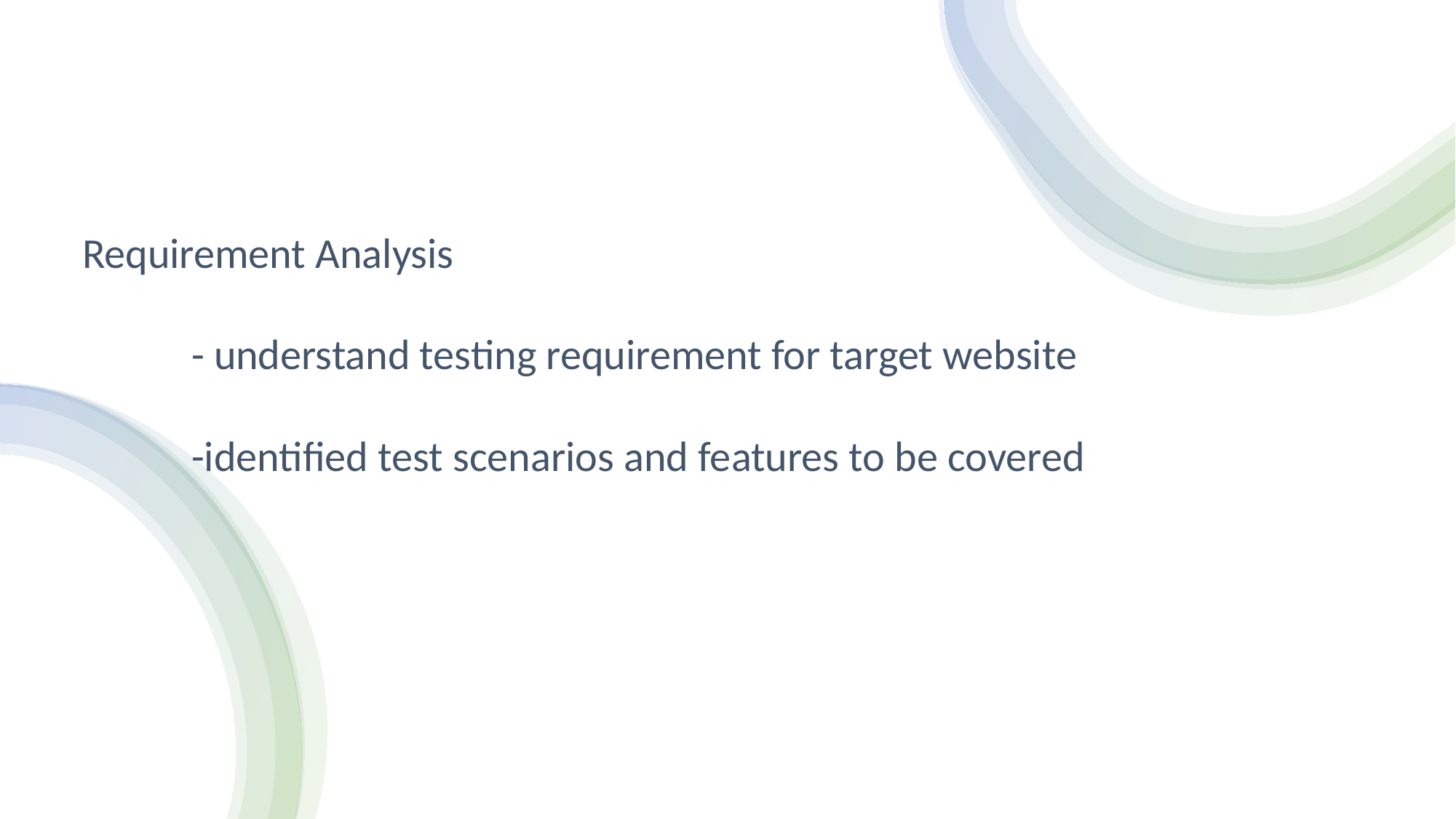

Requirement Analysis

	- understand testing requirement for target website

	-identified test scenarios and features to be covered